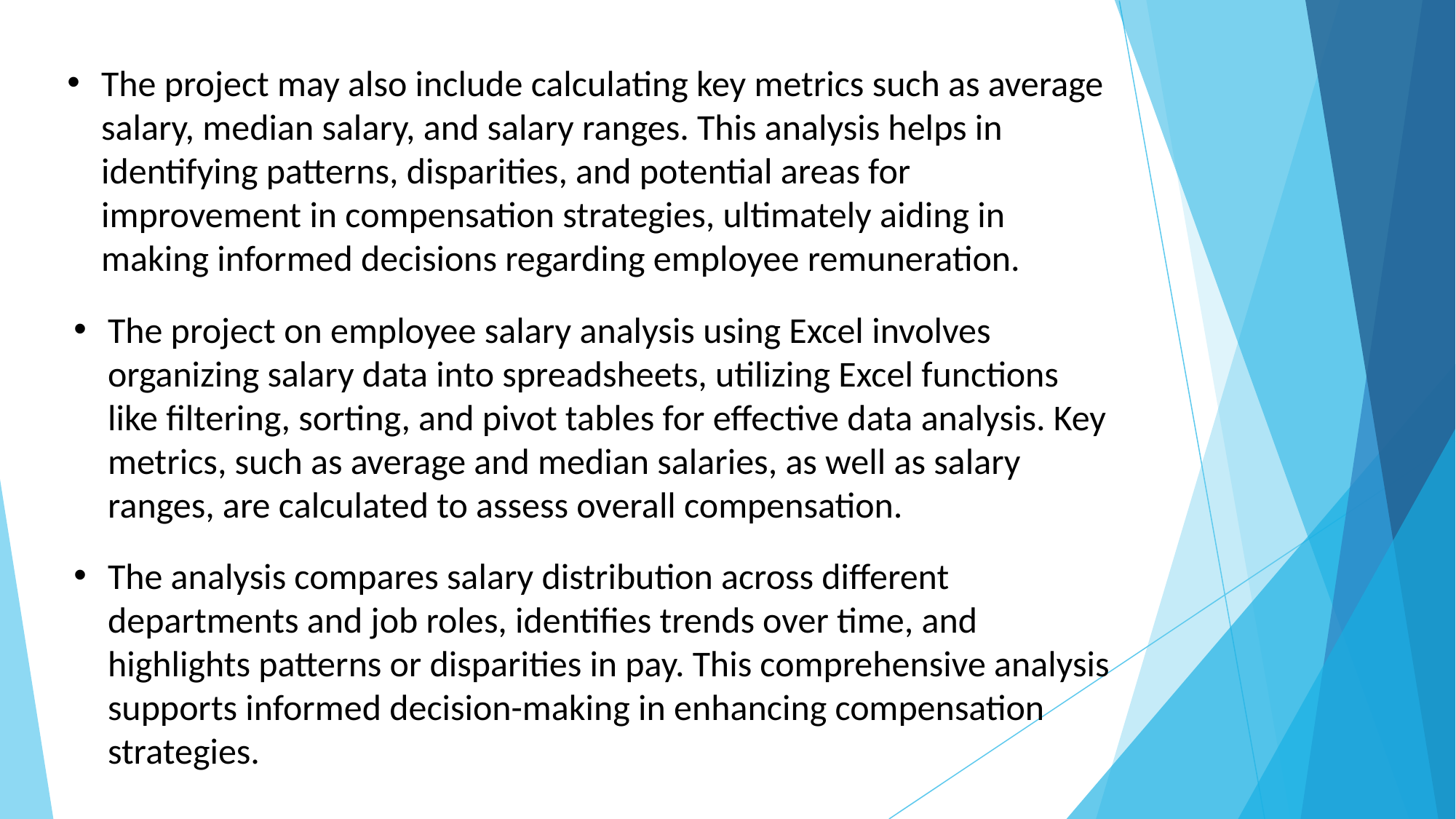

The project may also include calculating key metrics such as average salary, median salary, and salary ranges. This analysis helps in identifying patterns, disparities, and potential areas for improvement in compensation strategies, ultimately aiding in making informed decisions regarding employee remuneration.
The project on employee salary analysis using Excel involves organizing salary data into spreadsheets, utilizing Excel functions like filtering, sorting, and pivot tables for effective data analysis. Key metrics, such as average and median salaries, as well as salary ranges, are calculated to assess overall compensation.
The analysis compares salary distribution across different departments and job roles, identifies trends over time, and highlights patterns or disparities in pay. This comprehensive analysis supports informed decision-making in enhancing compensation strategies.